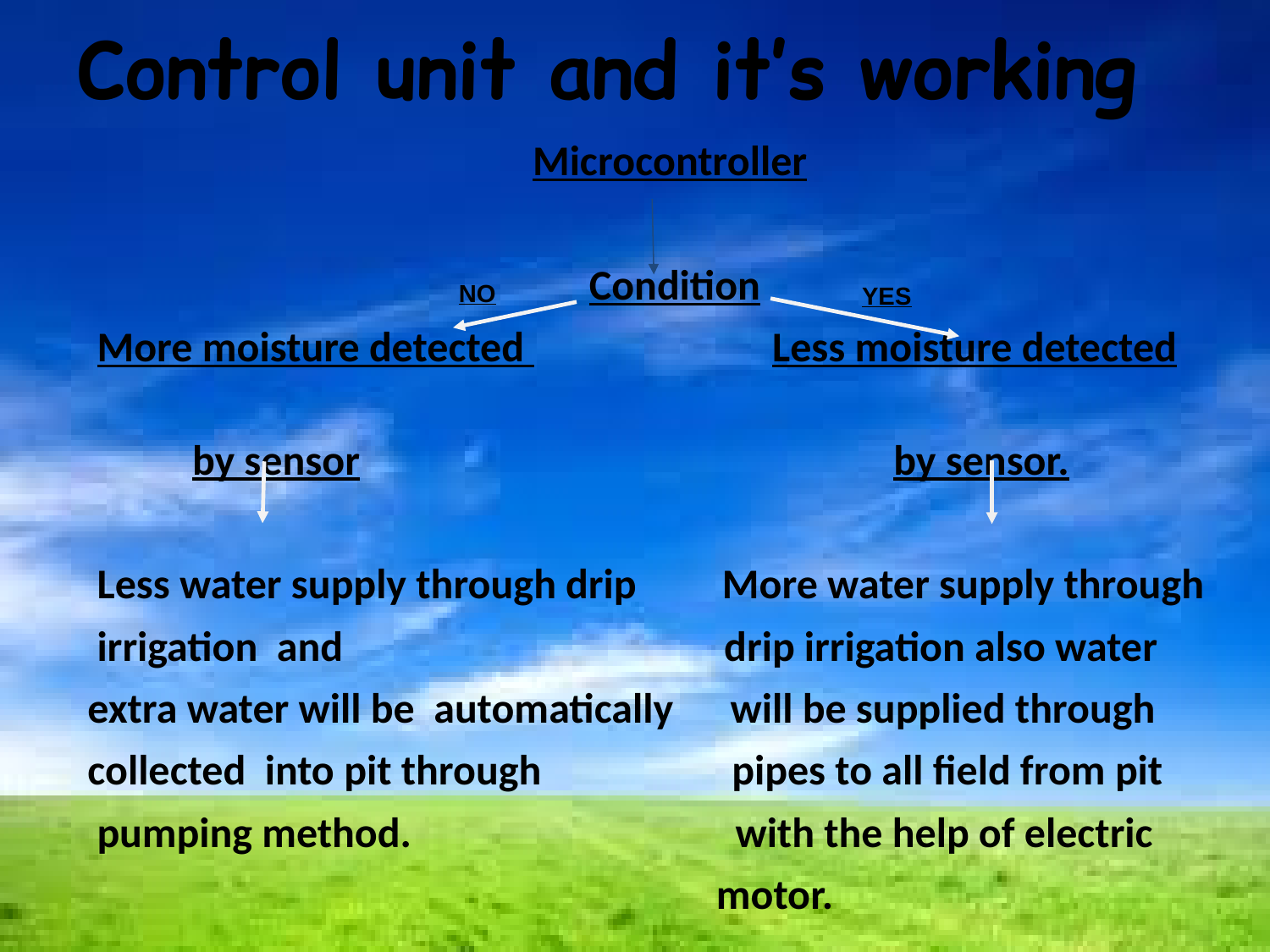

# Control unit and it’s working
Microcontroller

Condition
   More moisture detected                          Less moisture detected
             by sensor                                                        by sensor.

   Less water supply through drip         More water supply through
   irrigation  and                                        drip irrigation also water
  extra water will be  automatically      will be supplied through
  collected  into pit through                    pipes to all field from pit
   pumping method.                                  with the help of electric
                                                                    motor.

NO
YES